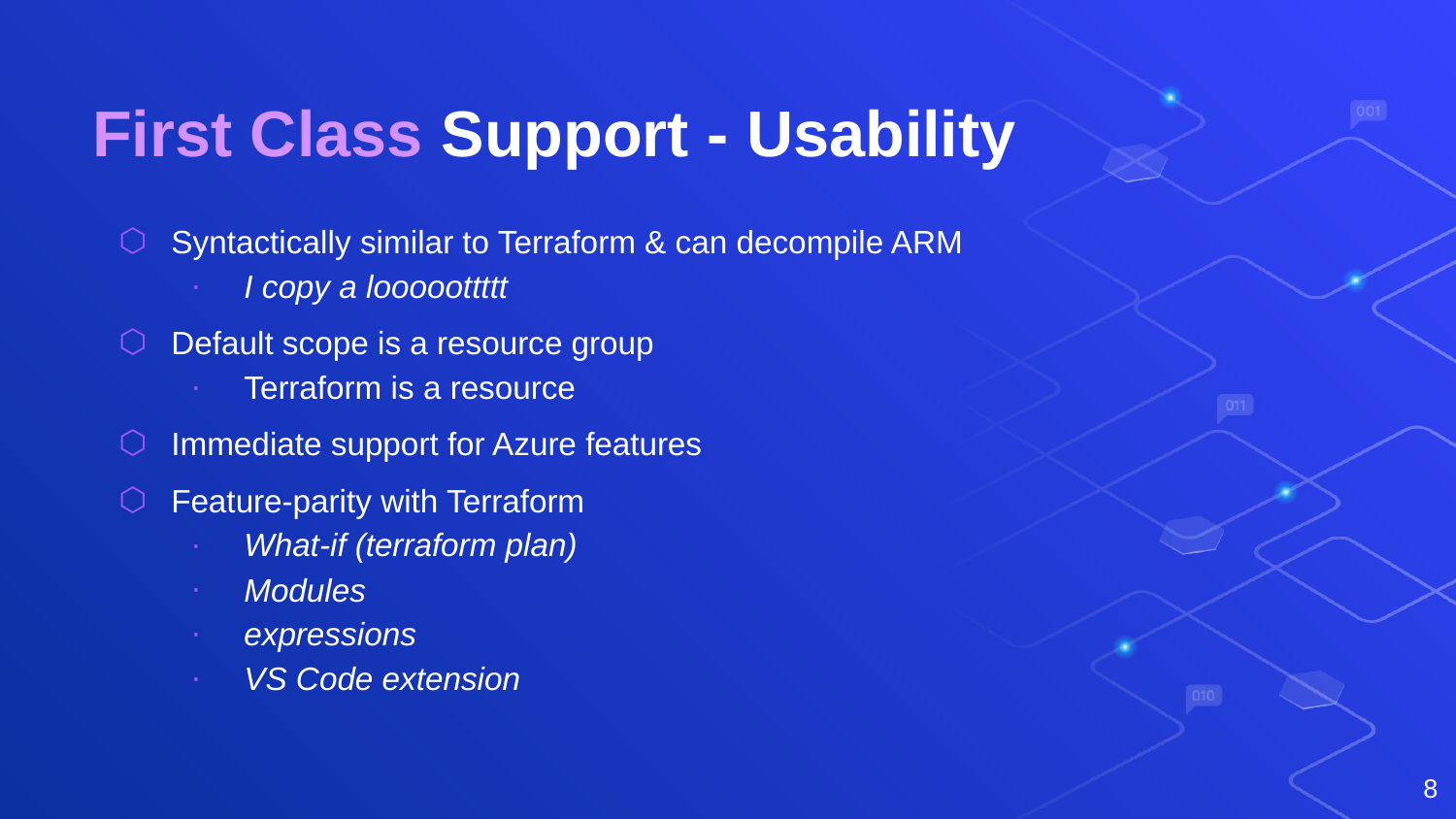

# First Class Support - Usability
Syntactically similar to Terraform & can decompile ARM
I copy a looooottttt
Default scope is a resource group
Terraform is a resource
Immediate support for Azure features
Feature-parity with Terraform
What-if (terraform plan)
Modules
expressions
VS Code extension
8